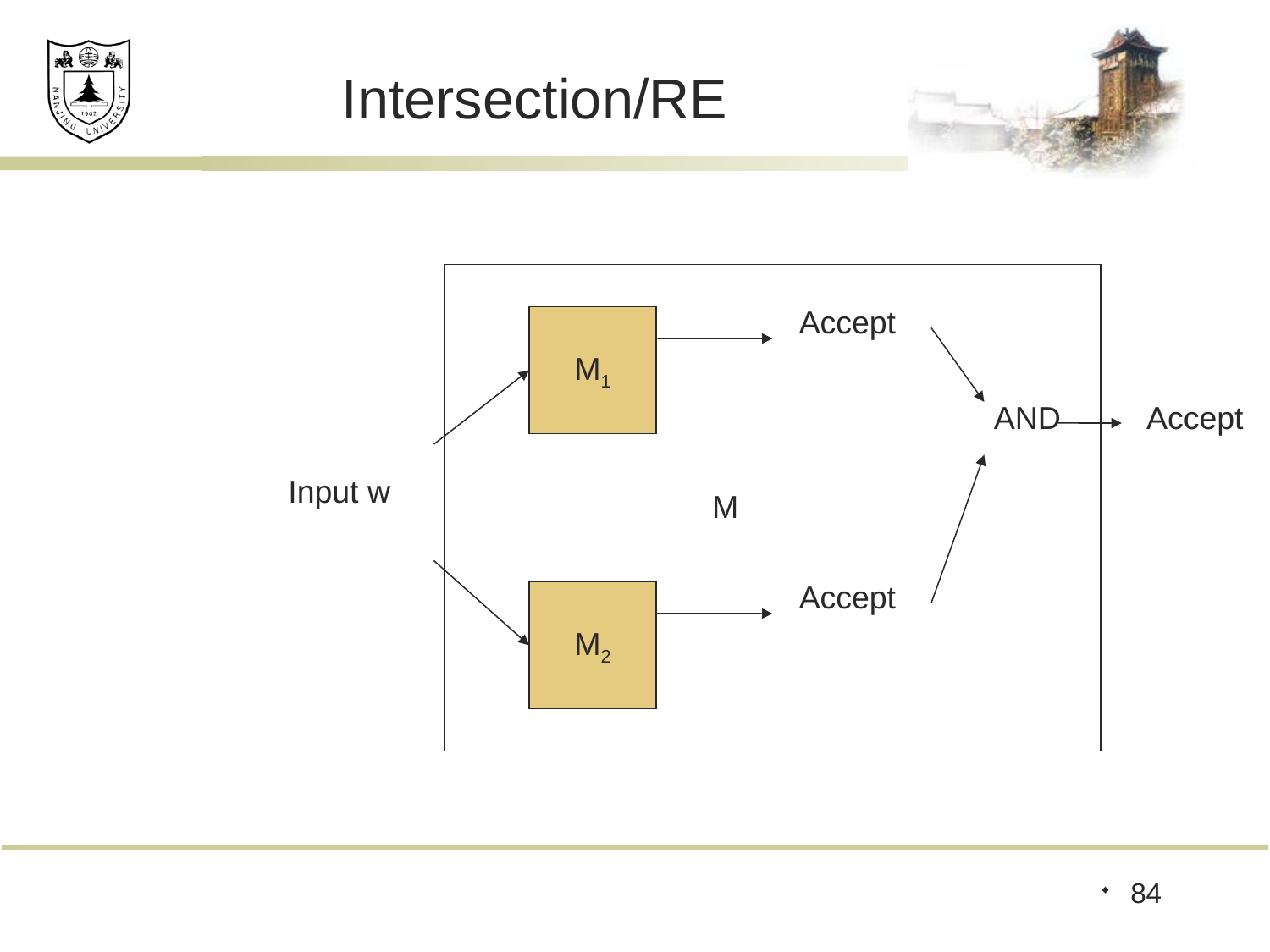

# Intersection/RE

Accept
M1

AND
Accept

Input w
M

Accept
M2

84